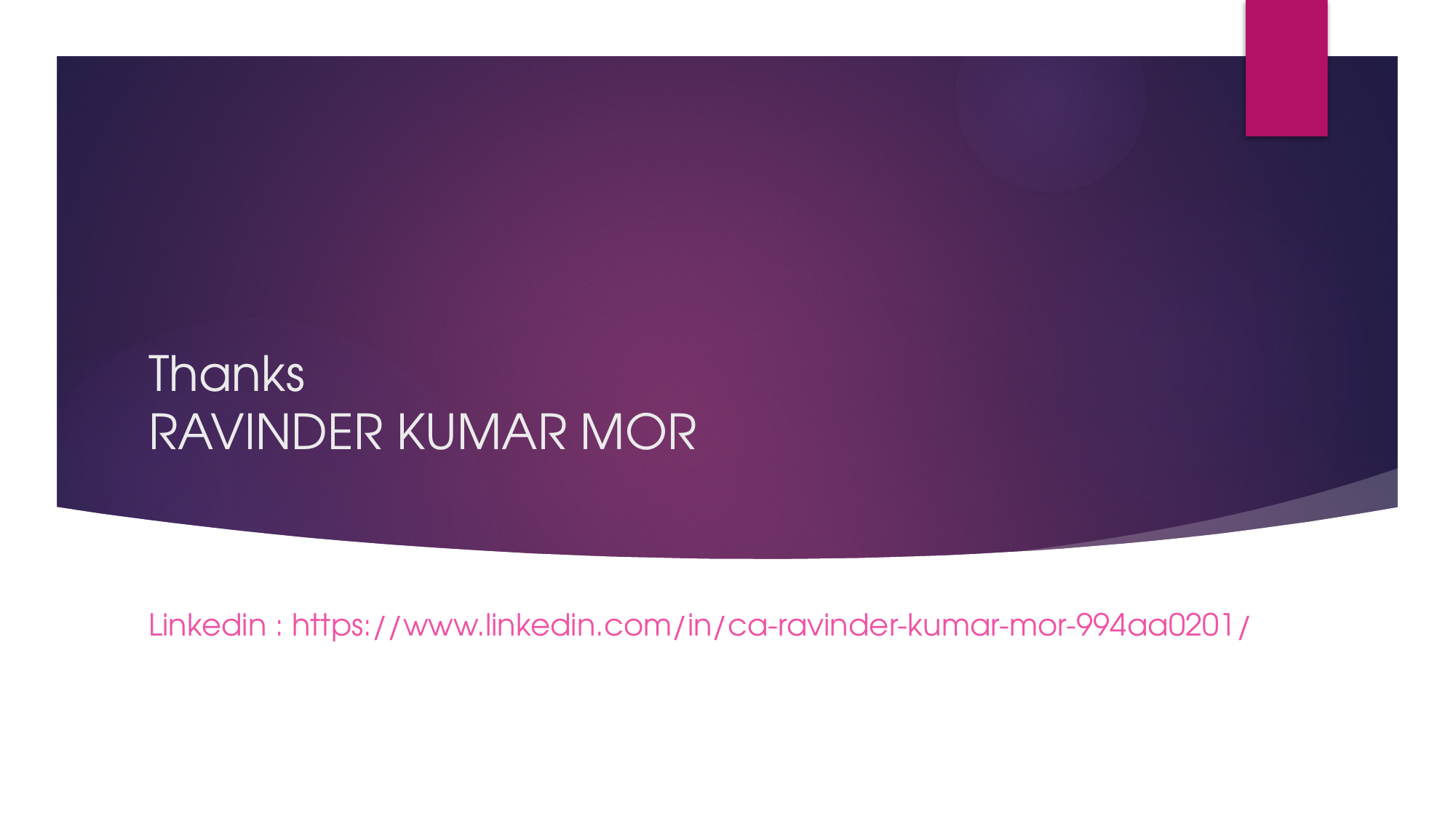

# Thanks RAVINDER KUMAR MOR
Linkedin : https://www.linkedin.com/in/ca-ravinder-kumar-mor-994aa0201/